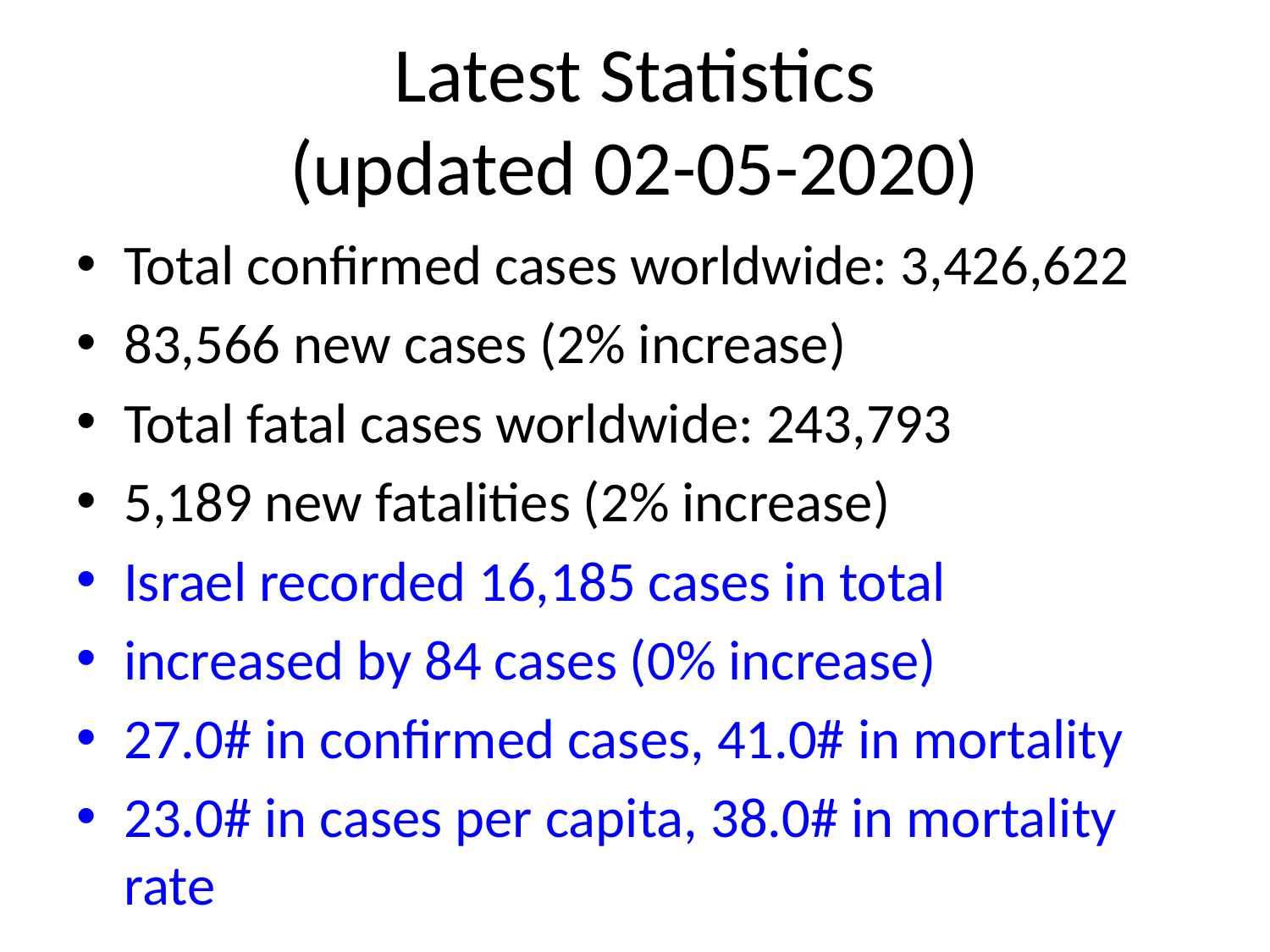

# Latest Statistics
(updated 02-05-2020)
Total confirmed cases worldwide: 3,426,622
83,566 new cases (2% increase)
Total fatal cases worldwide: 243,793
5,189 new fatalities (2% increase)
Israel recorded 16,185 cases in total
increased by 84 cases (0% increase)
27.0# in confirmed cases, 41.0# in mortality
23.0# in cases per capita, 38.0# in mortality rate